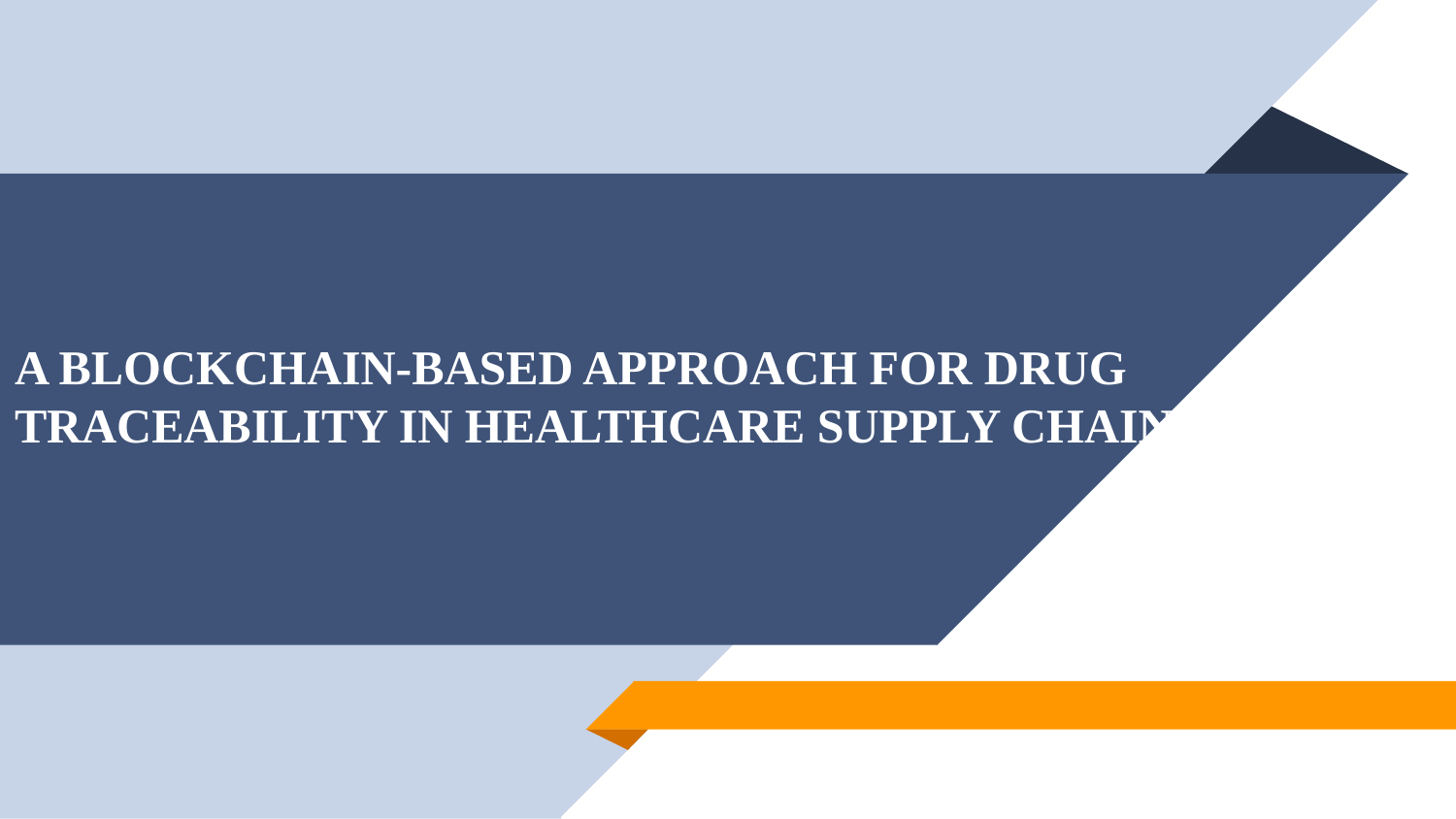

# A BLOCKCHAIN-BASED APPROACH FOR DRUG TRACEABILITY IN HEALTHCARE SUPPLY CHAIN